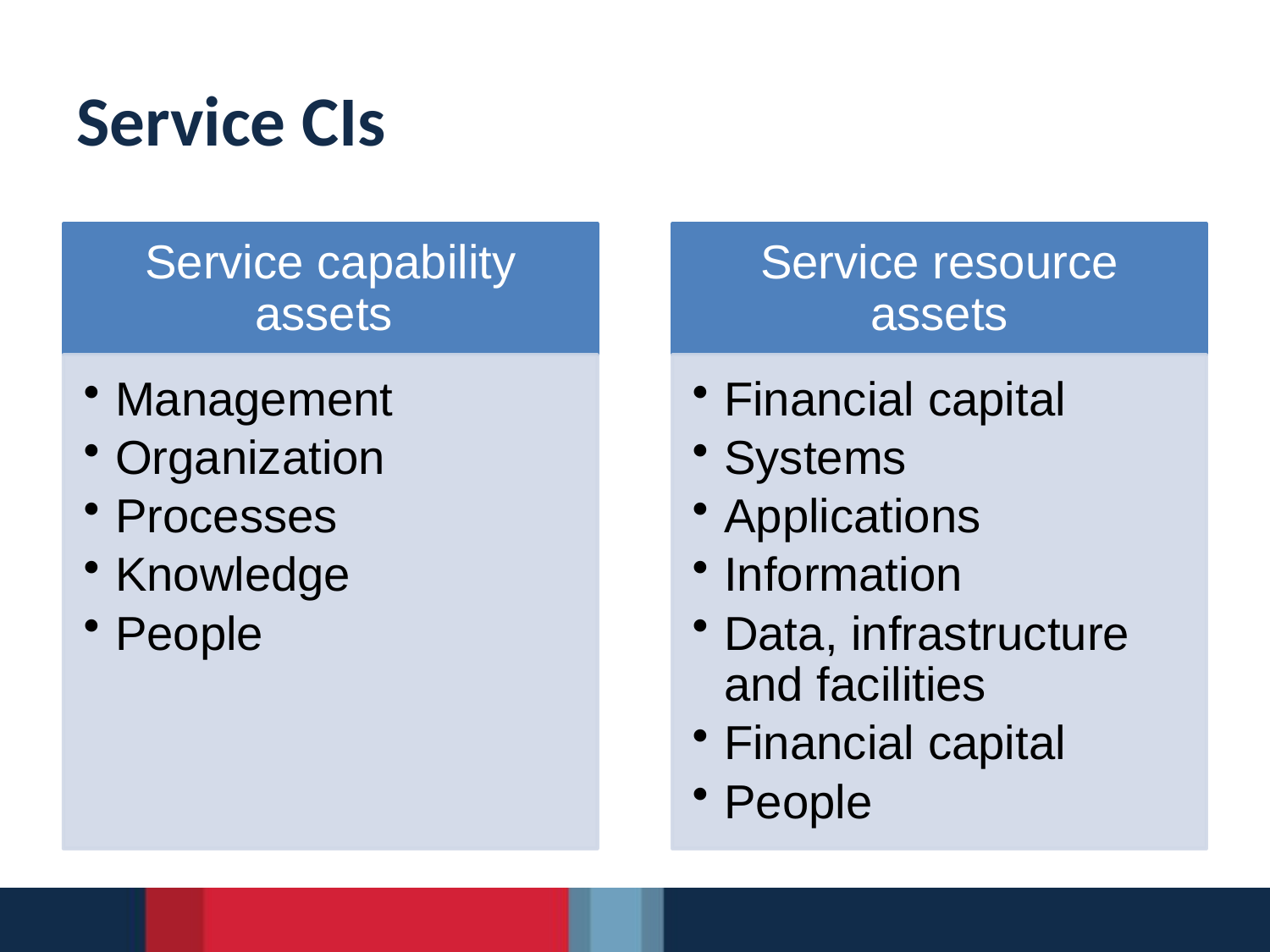

# Service CIs
Service capability assets
Management
Organization
Processes
Knowledge
People
Service resource assets
Financial capital
Systems
Applications
Information
Data, infrastructure and facilities
Financial capital
People